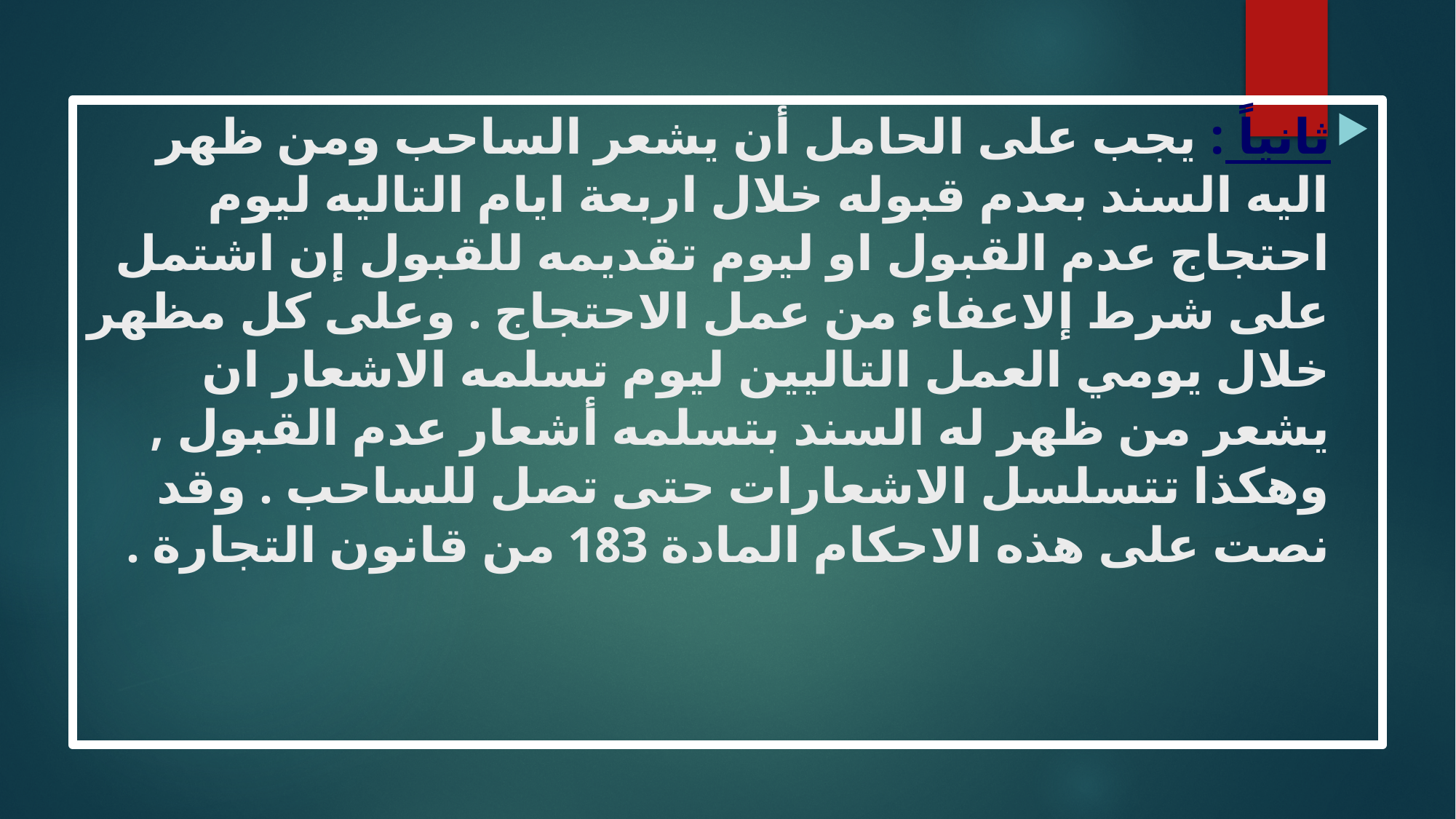

#
ثانياً : يجب على الحامل أن يشعر الساحب ومن ظهر اليه السند بعدم قبوله خلال اربعة ايام التاليه ليوم احتجاج عدم القبول او ليوم تقديمه للقبول إن اشتمل على شرط إلاعفاء من عمل الاحتجاج . وعلى كل مظهر خلال يومي العمل التاليين ليوم تسلمه الاشعار ان يشعر من ظهر له السند بتسلمه أشعار عدم القبول , وهكذا تتسلسل الاشعارات حتى تصل للساحب . وقد نصت على هذه الاحكام المادة 183 من قانون التجارة .